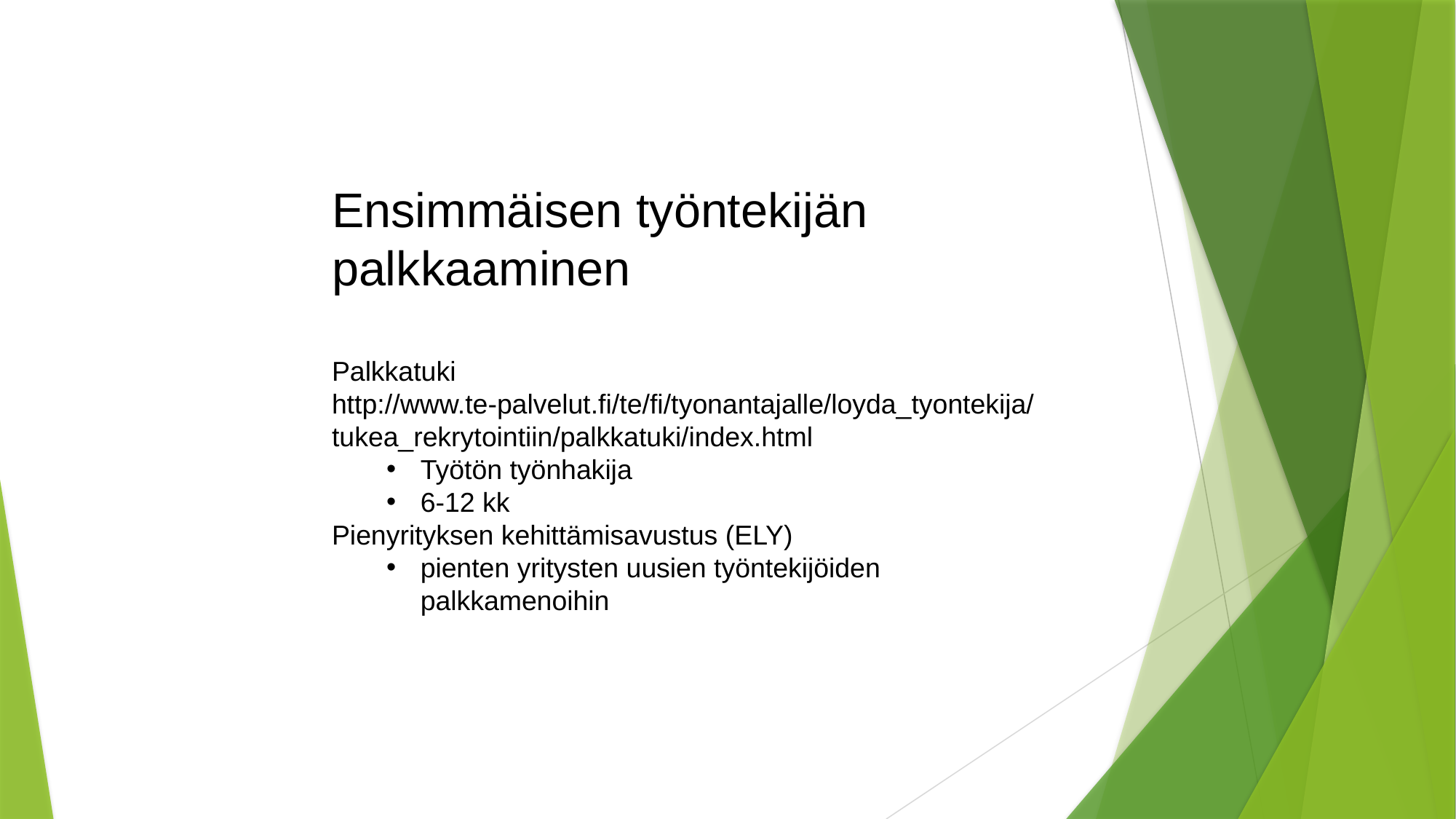

Ensimmäisen työntekijän palkkaaminen

Palkkatuki http://www.te-palvelut.fi/te/fi/tyonantajalle/loyda_tyontekija/tukea_rekrytointiin/palkkatuki/index.html
Työtön työnhakija
6-12 kk
Pienyrityksen kehittämisavustus (ELY)
pienten yritysten uusien työntekijöiden palkkamenoihin